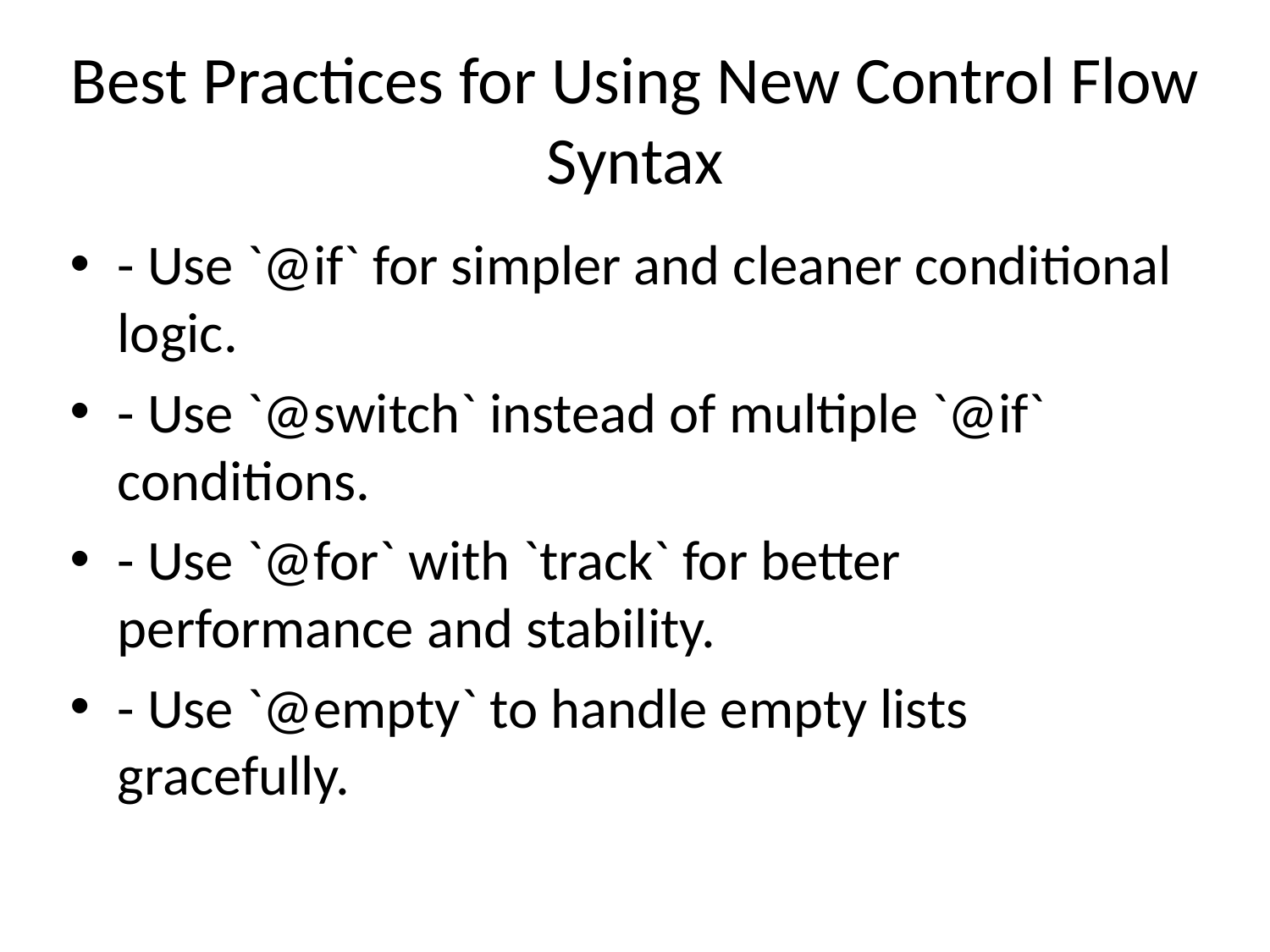

# Best Practices for Using New Control Flow Syntax
- Use `@if` for simpler and cleaner conditional logic.
- Use `@switch` instead of multiple `@if` conditions.
- Use `@for` with `track` for better performance and stability.
- Use `@empty` to handle empty lists gracefully.